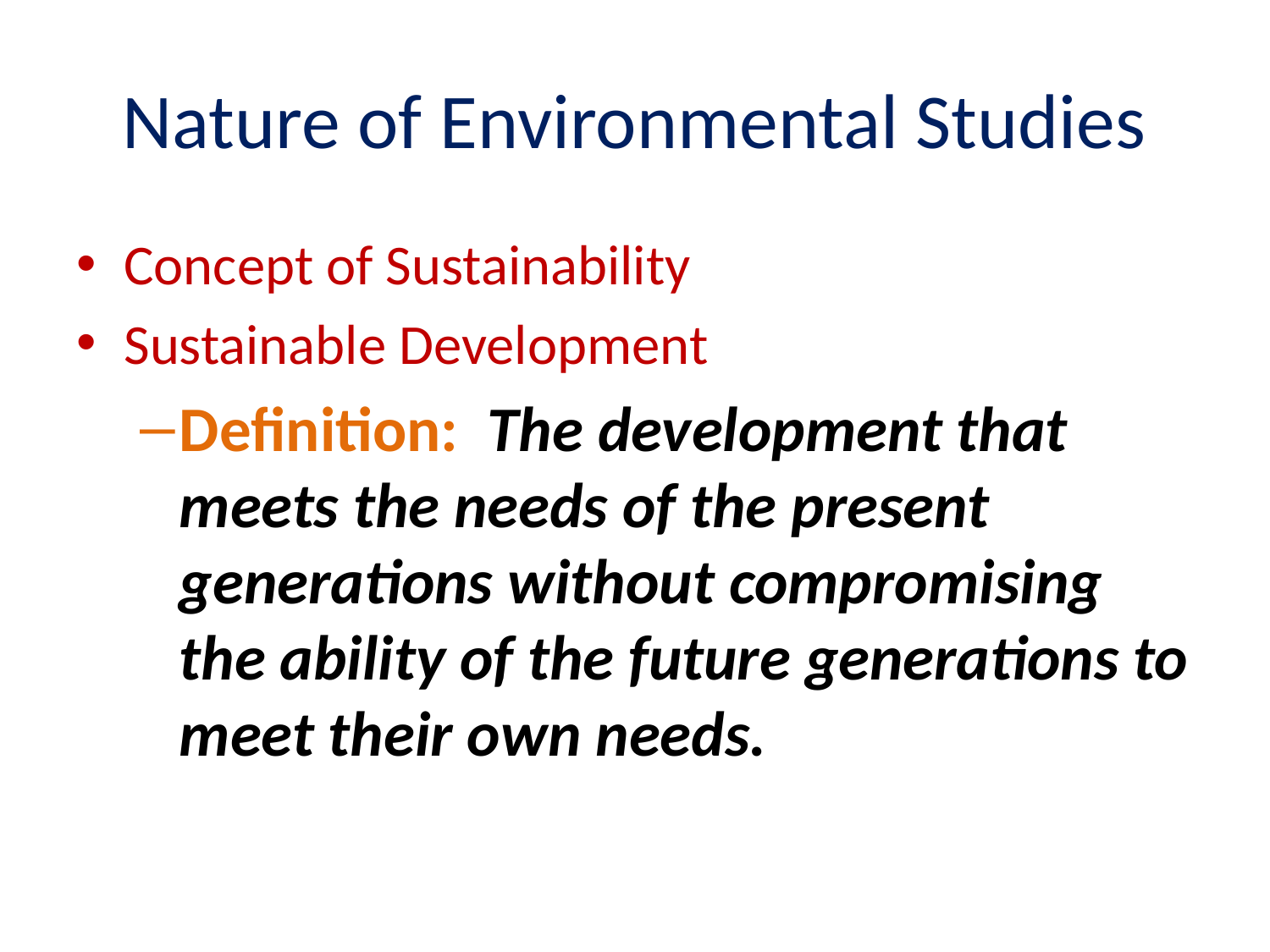

# Nature of Environmental Studies
Concept of Sustainability
Sustainable Development
Definition:  The development that meets the needs of the present generations without compromising the ability of the future generations to meet their own needs.